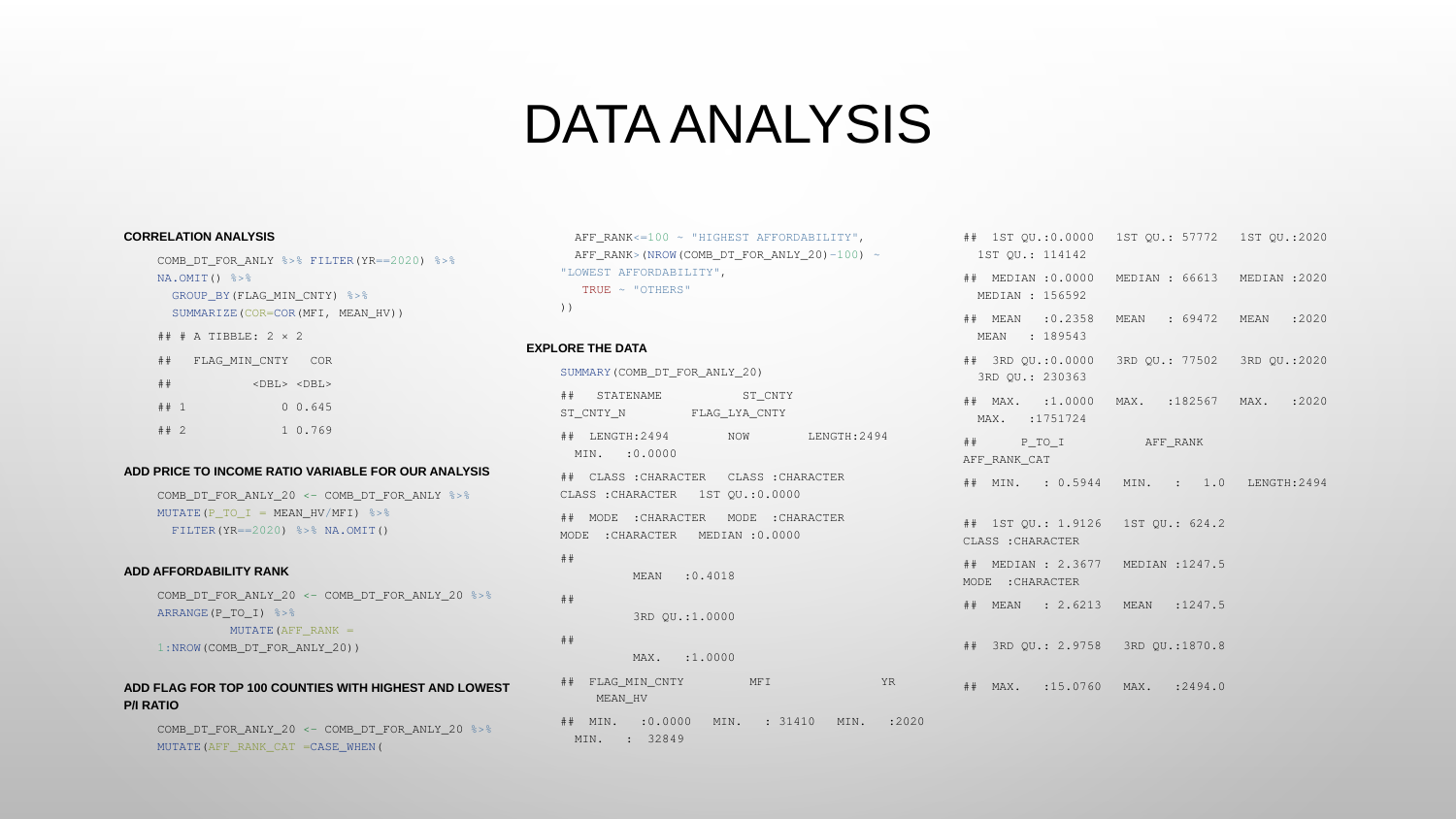

# DATA ANALYSIS
Correlation analysis
comb_dt_for_anly %>% filter(yr==2020) %>% na.omit() %>%
  group_by(flag_min_cnty) %>%
  summarize(cor=cor(MFI, mean_hv))
## # A tibble: 2 × 2
##   flag_min_cnty   cor
##           <dbl> <dbl>
## 1             0 0.645
## 2             1 0.769
Add price to income ratio variable for our analysis
comb_dt_for_anly_20 <- comb_dt_for_anly %>% mutate(p_to_i = mean_hv/MFI) %>%
  filter(yr==2020) %>% na.omit()
Add affordability rank
comb_dt_for_anly_20 <- comb_dt_for_anly_20 %>% arrange(p_to_i) %>%
          mutate(aff_rank = 1:nrow(comb_dt_for_anly_20))
Add flag for top 100 counties with highest and lowest p/i ratio
comb_dt_for_anly_20 <- comb_dt_for_anly_20 %>% mutate(aff_rank_cat =case_when(
  aff_rank<=100 ~ "Highest affordability",
  aff_rank>(nrow(comb_dt_for_anly_20)-100) ~ "Lowest affordability",
   TRUE ~ "Others"
))
Explore the data
summary(comb_dt_for_anly_20)
##   StateName           st_cnty           st_cnty_n         flag_lya_cnty
##  Length:2494        now        Length:2494        Min.   :0.0000
##  Class :character   Class :character   Class :character   1st Qu.:0.0000
##  Mode  :character   Mode  :character   Mode  :character   Median :0.0000
##                                                           Mean   :0.4018
##                                                           3rd Qu.:1.0000
##                                                           Max.   :1.0000
##  flag_min_cnty         MFI               yr          mean_hv
##  Min.   :0.0000   Min.   : 31410   Min.   :2020   Min.   :  32849
##  1st Qu.:0.0000   1st Qu.: 57772   1st Qu.:2020   1st Qu.: 114142
##  Median :0.0000   Median : 66613   Median :2020   Median : 156592
##  Mean   :0.2358   Mean   : 69472   Mean   :2020   Mean   : 189543
##  3rd Qu.:0.0000   3rd Qu.: 77502   3rd Qu.:2020   3rd Qu.: 230363
##  Max.   :1.0000   Max.   :182567   Max.   :2020   Max.   :1751724
##      p_to_i           aff_rank      aff_rank_cat
##  Min.   : 0.5944   Min.   :   1.0   Length:2494
##  1st Qu.: 1.9126   1st Qu.: 624.2   Class :character
##  Median : 2.3677   Median :1247.5   Mode  :character
##  Mean   : 2.6213   Mean   :1247.5
##  3rd Qu.: 2.9758   3rd Qu.:1870.8
##  Max.   :15.0760   Max.   :2494.0